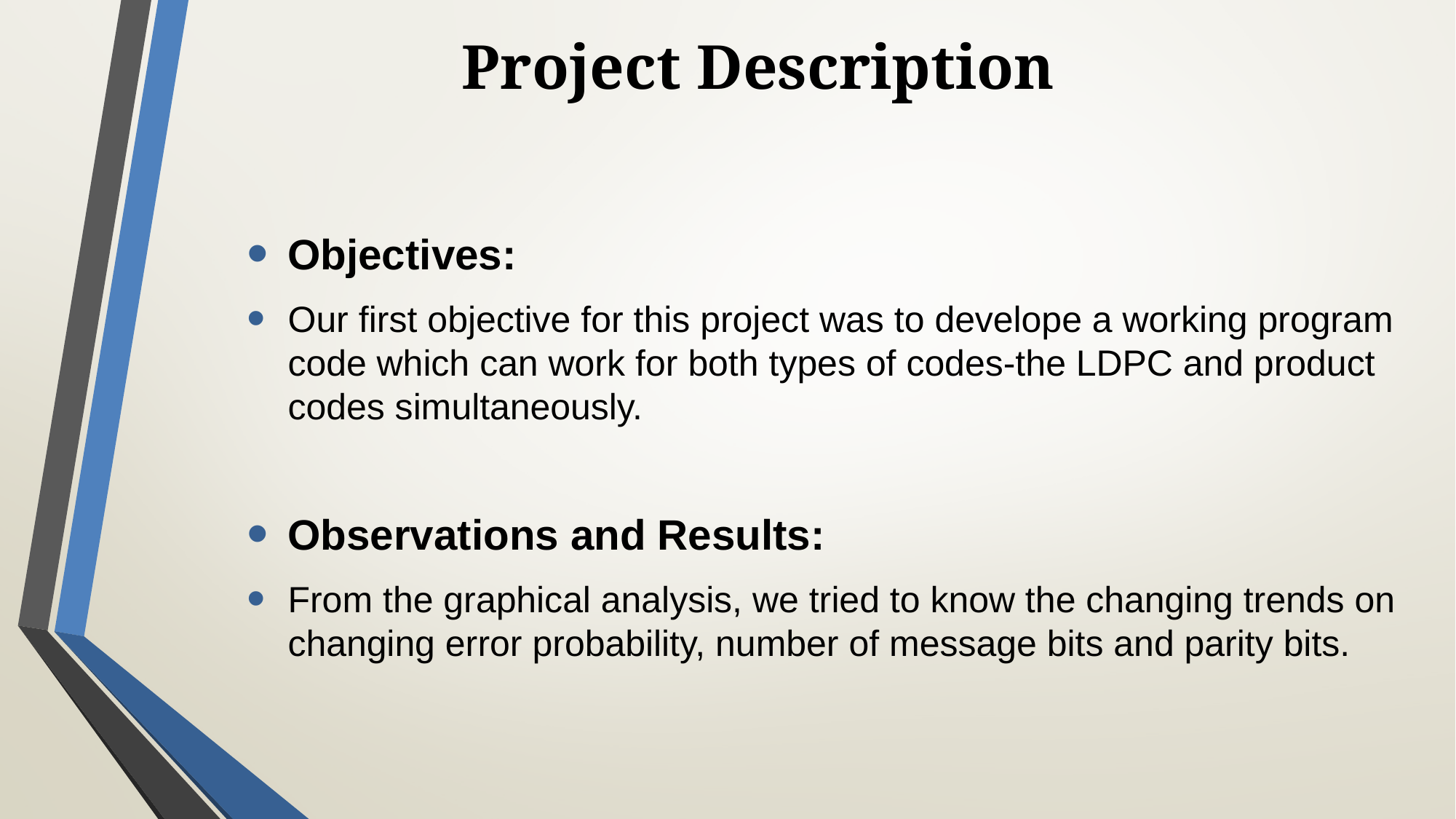

# Project Description
Objectives:
Our first objective for this project was to develope a working program code which can work for both types of codes-the LDPC and product codes simultaneously.

Observations and Results:
From the graphical analysis, we tried to know the changing trends on changing error probability, number of message bits and parity bits.